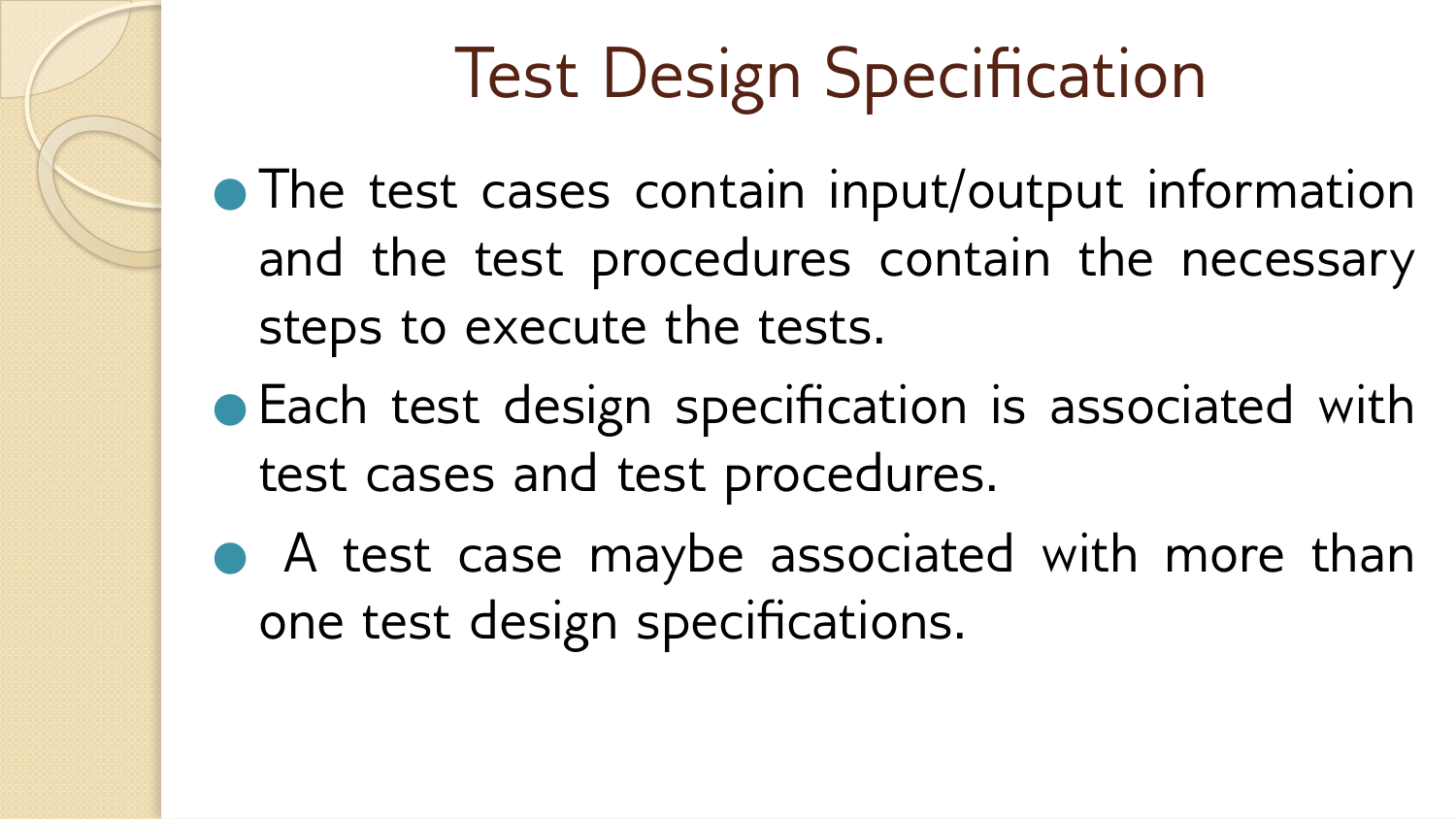

# Test Design Specification
The test cases contain input/output information and the test procedures contain the necessary steps to execute the tests.
Each test design specification is associated with test cases and test procedures.
 A test case maybe associated with more than one test design specifications.